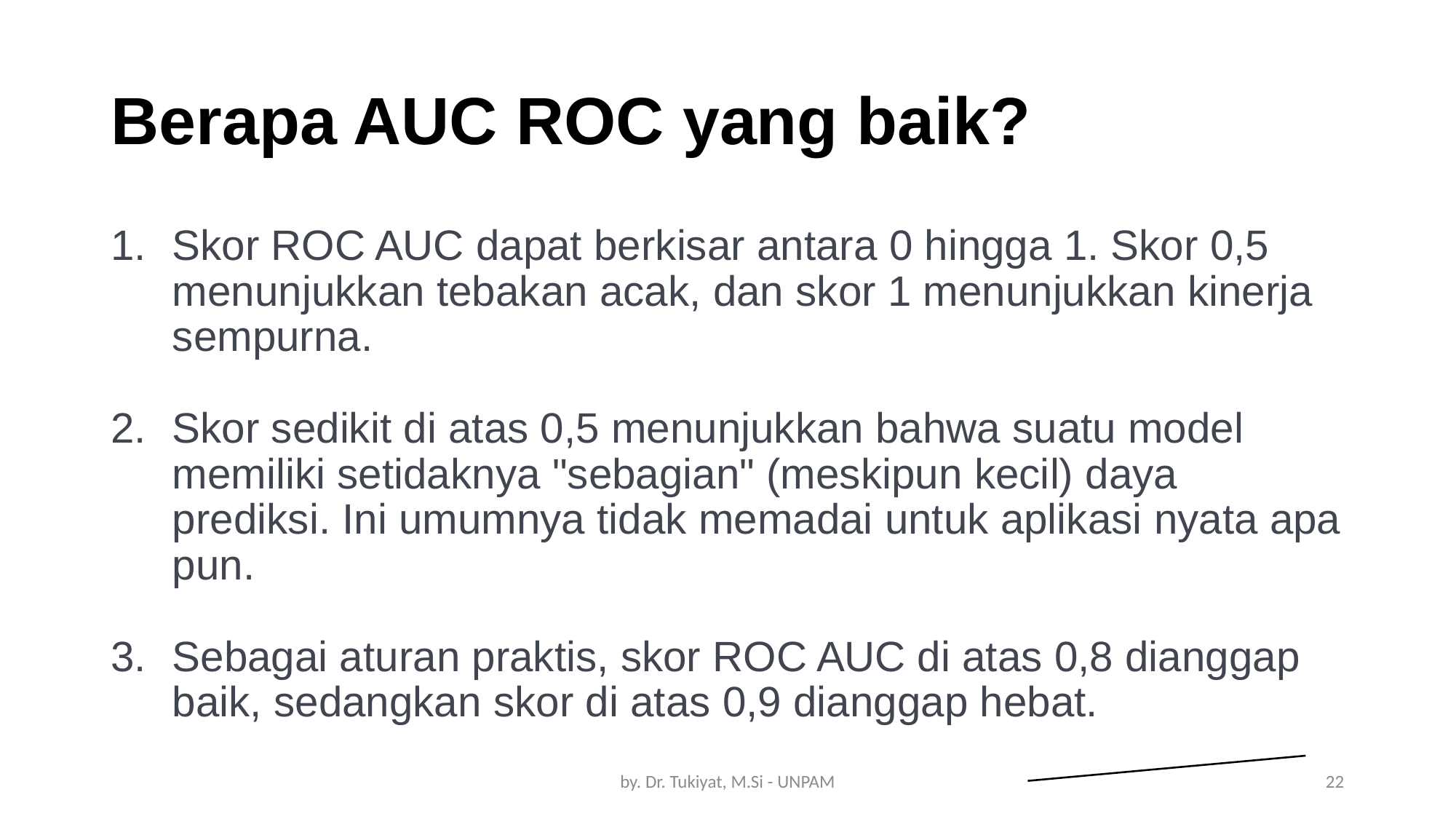

# Berapa AUC ROC yang baik?
Skor ROC AUC dapat berkisar antara 0 hingga 1. Skor 0,5 menunjukkan tebakan acak, dan skor 1 menunjukkan kinerja sempurna.
Skor sedikit di atas 0,5 menunjukkan bahwa suatu model memiliki setidaknya "sebagian" (meskipun kecil) daya prediksi. Ini umumnya tidak memadai untuk aplikasi nyata apa pun.
Sebagai aturan praktis, skor ROC AUC di atas 0,8 dianggap baik, sedangkan skor di atas 0,9 dianggap hebat.

by. Dr. Tukiyat, M.Si - UNPAM
22